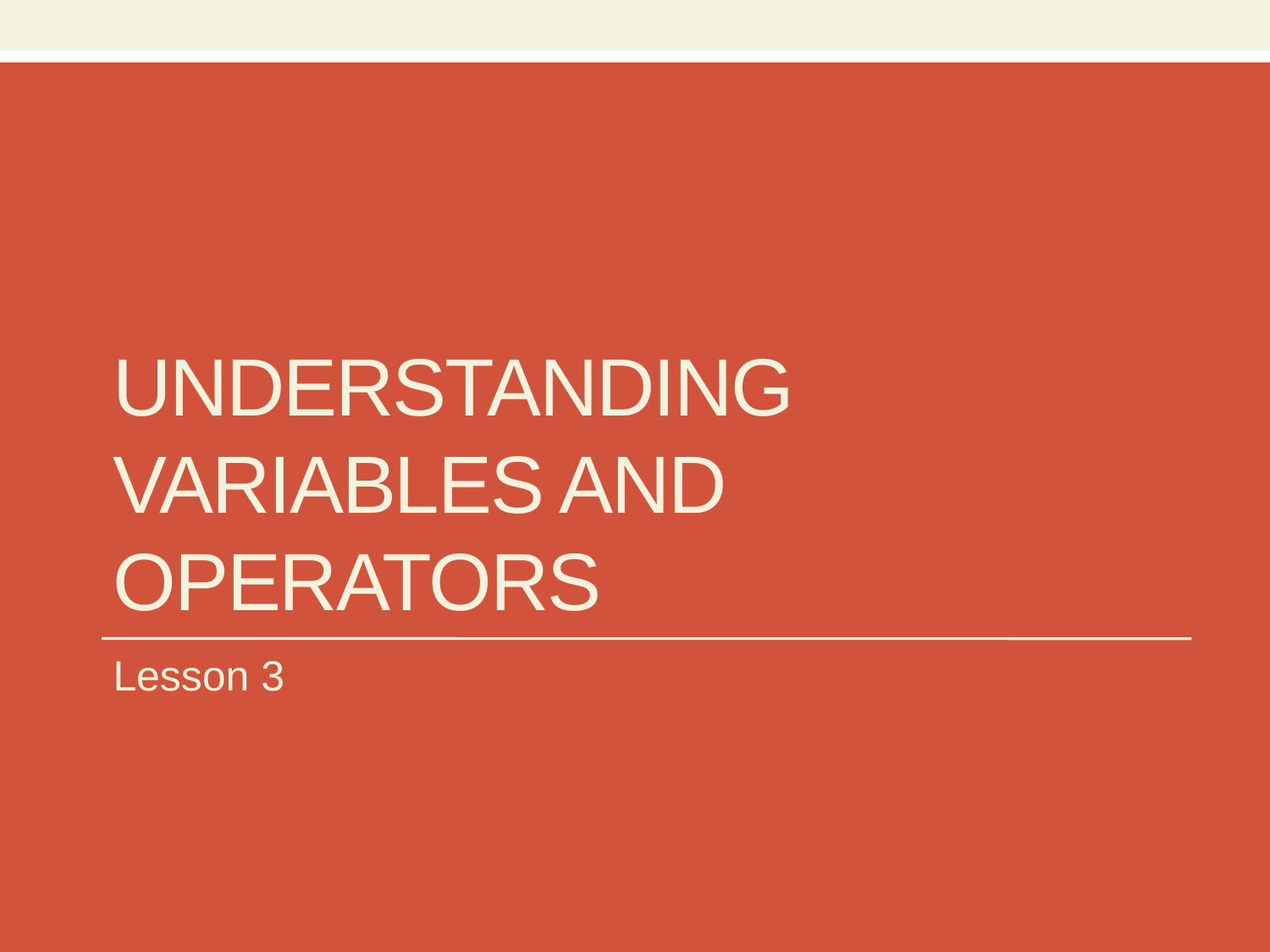

# Understanding variables and operators
Lesson 3